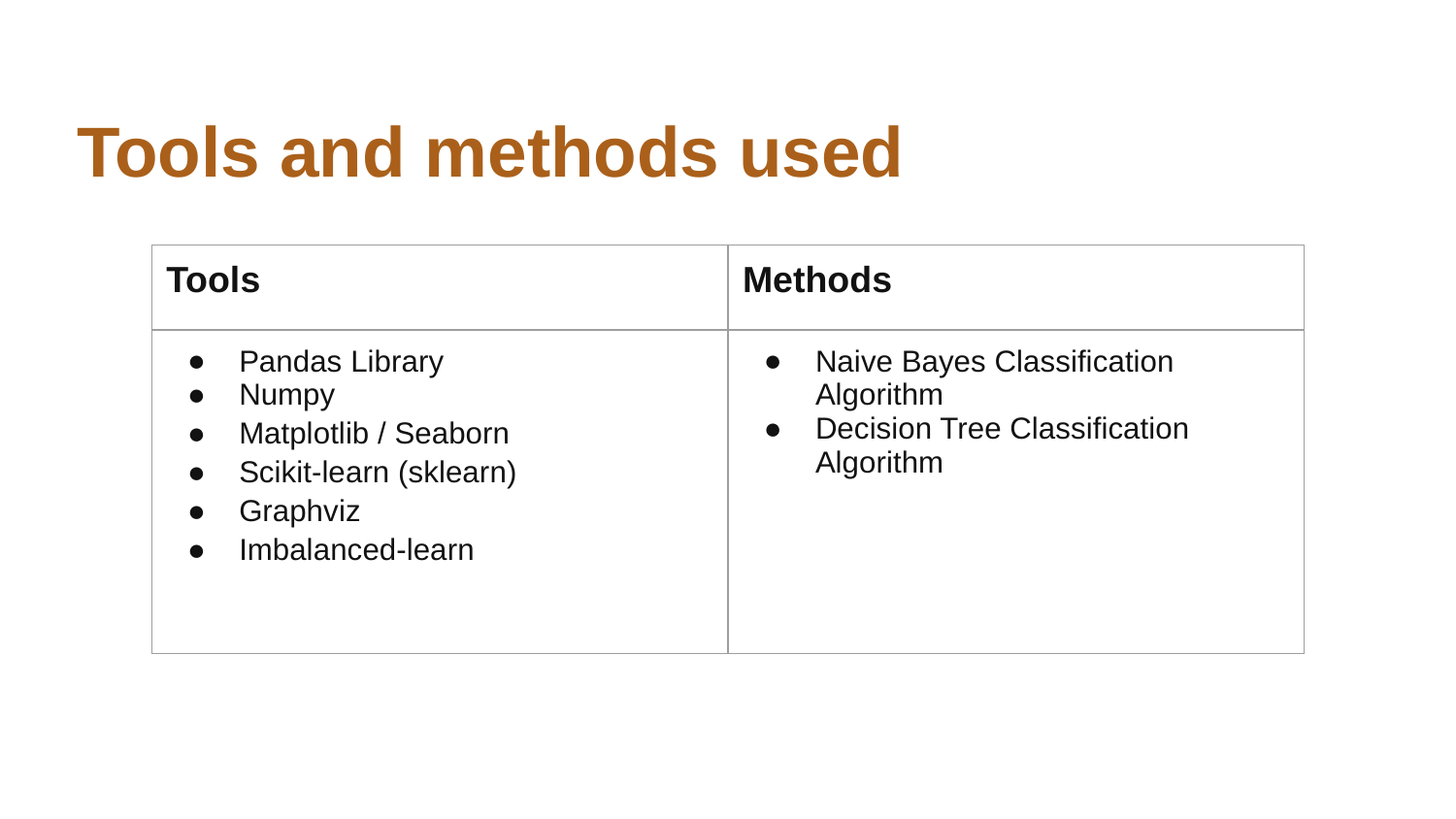

Tools and methods used
| Tools | Methods |
| --- | --- |
| Pandas Library Numpy Matplotlib / Seaborn Scikit-learn (sklearn) Graphviz Imbalanced-learn | Naive Bayes Classification Algorithm Decision Tree Classification Algorithm |